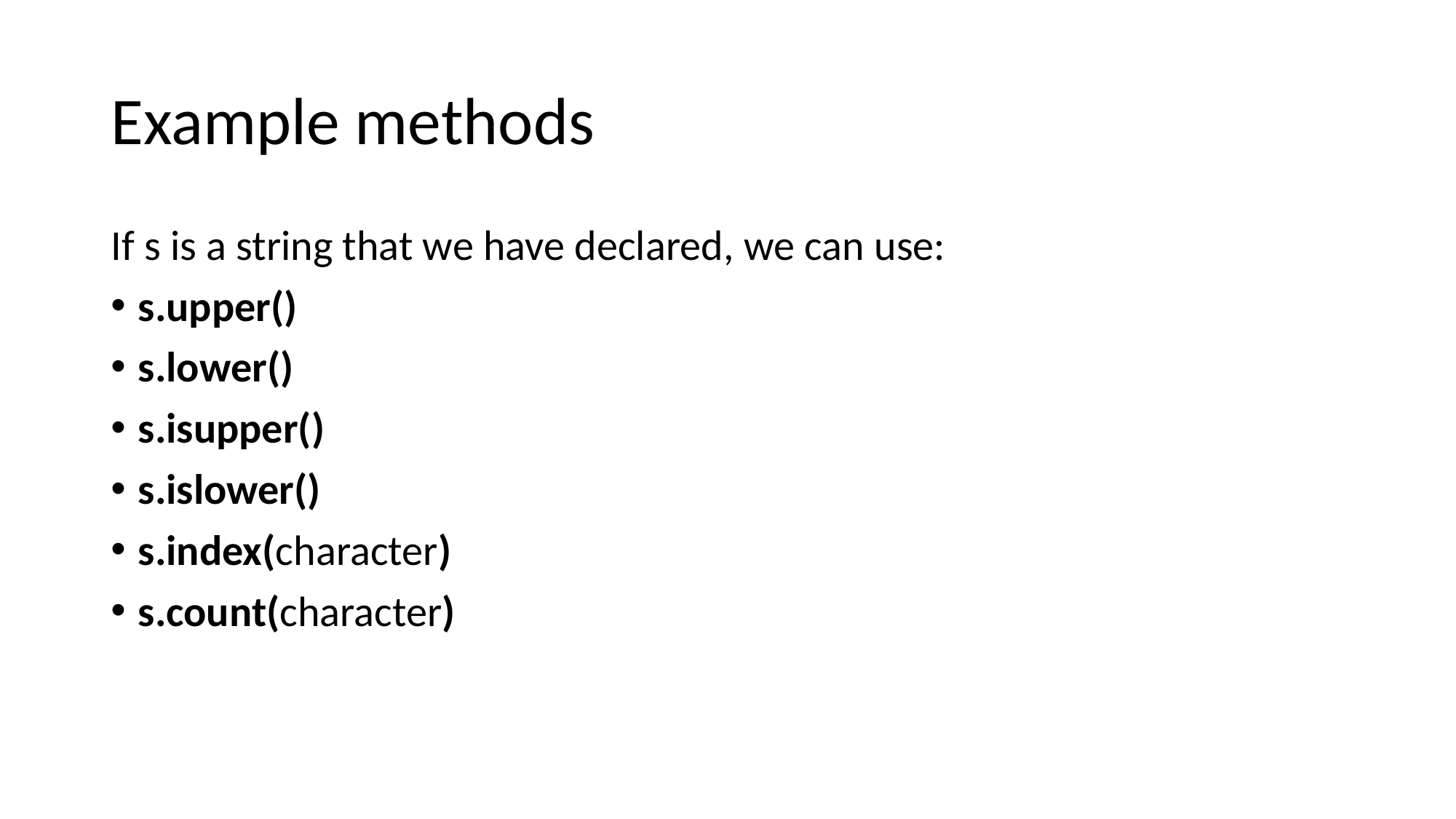

# Example methods
If s is a string that we have declared, we can use:
s.upper()
s.lower()
s.isupper()
s.islower()
s.index(character)
s.count(character)